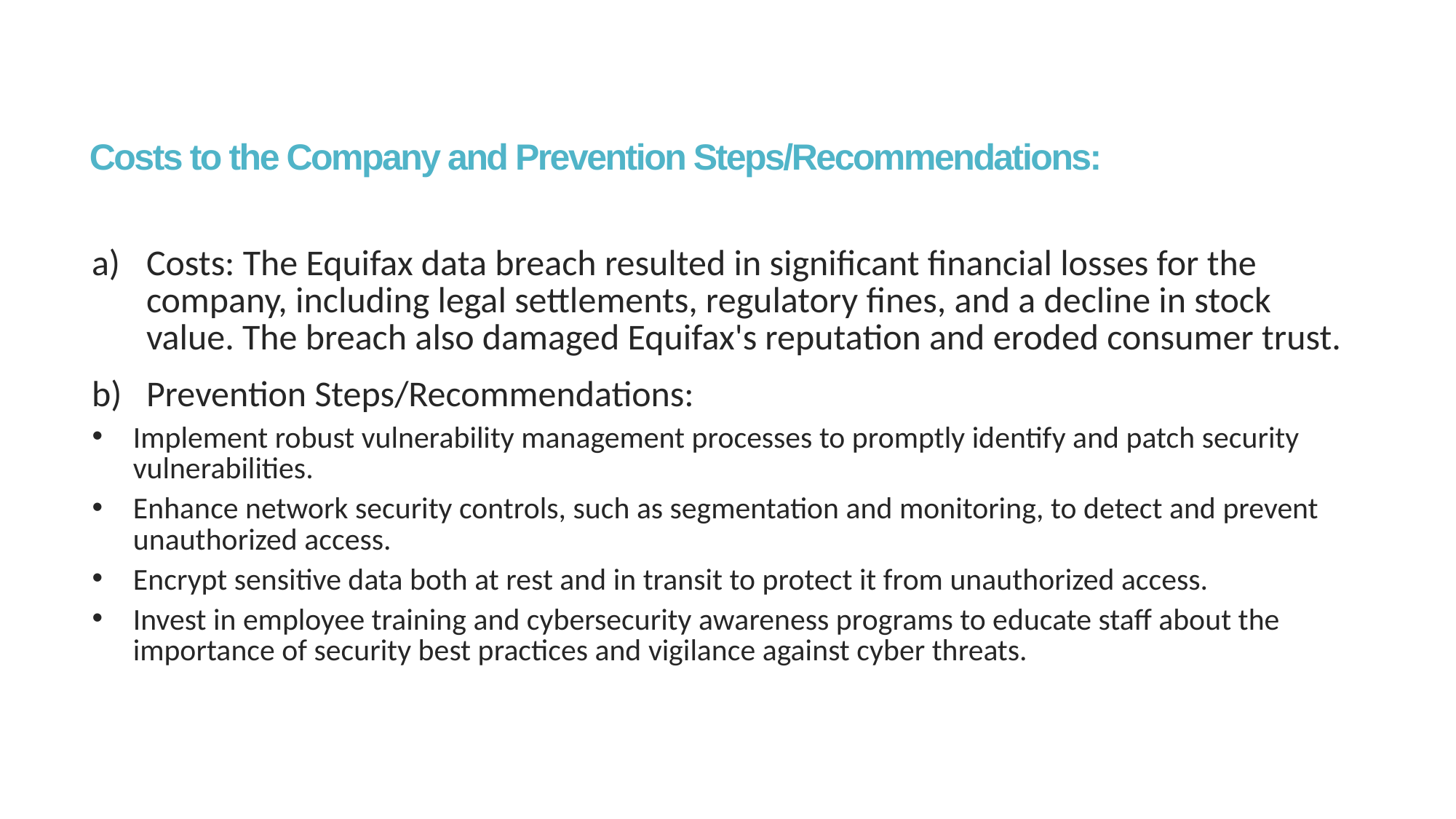

# Costs to the Company and Prevention Steps/Recommendations:
Costs: The Equifax data breach resulted in significant financial losses for the company, including legal settlements, regulatory fines, and a decline in stock value. The breach also damaged Equifax's reputation and eroded consumer trust.
Prevention Steps/Recommendations:
Implement robust vulnerability management processes to promptly identify and patch security vulnerabilities.
Enhance network security controls, such as segmentation and monitoring, to detect and prevent unauthorized access.
Encrypt sensitive data both at rest and in transit to protect it from unauthorized access.
Invest in employee training and cybersecurity awareness programs to educate staff about the importance of security best practices and vigilance against cyber threats.